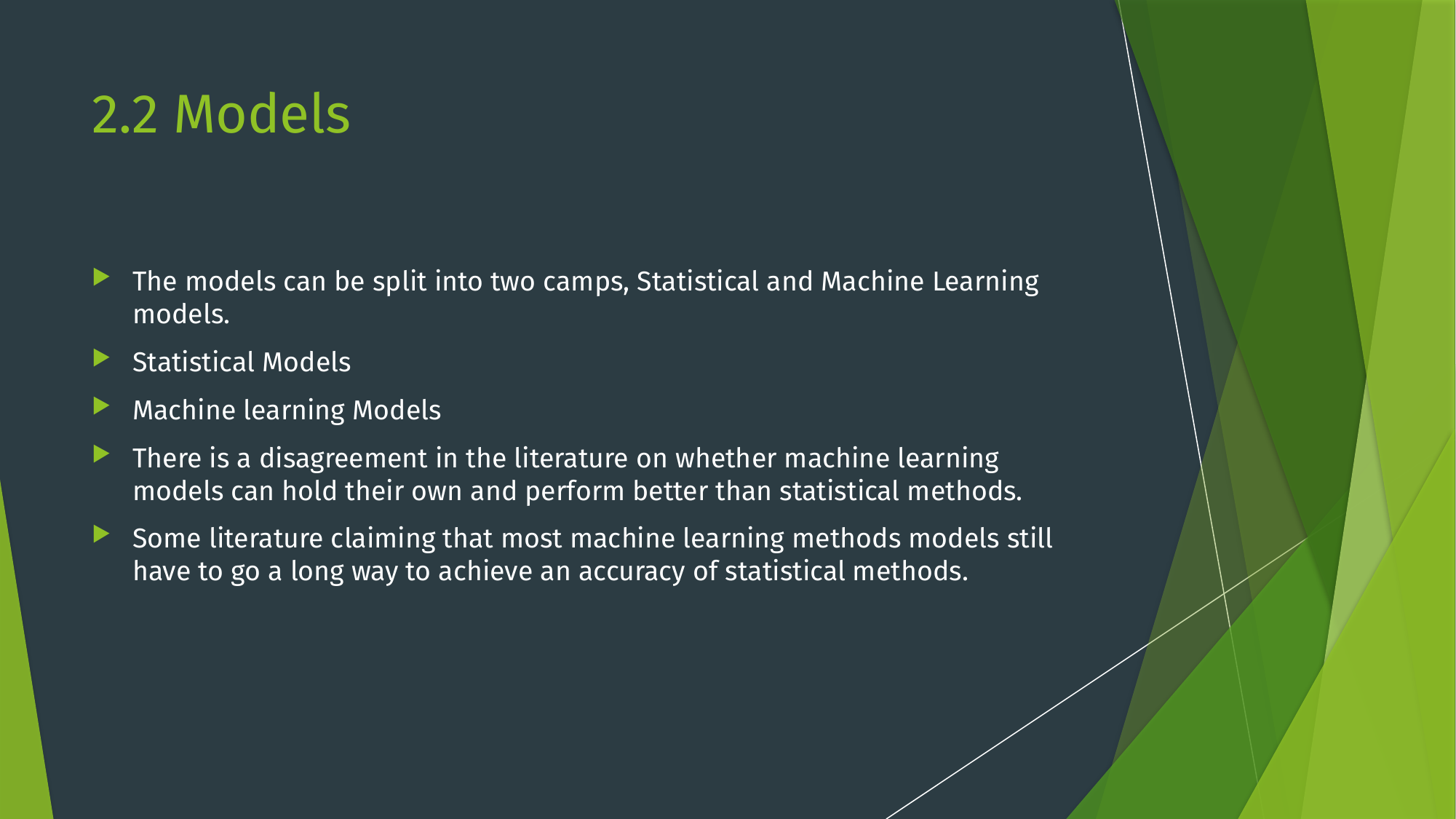

# 2.2 Models
The models can be split into two camps, Statistical and Machine Learning models.
Statistical Models
Machine learning Models
There is a disagreement in the literature on whether machine learning models can hold their own and perform better than statistical methods.
Some literature claiming that most machine learning methods models still have to go a long way to achieve an accuracy of statistical methods.